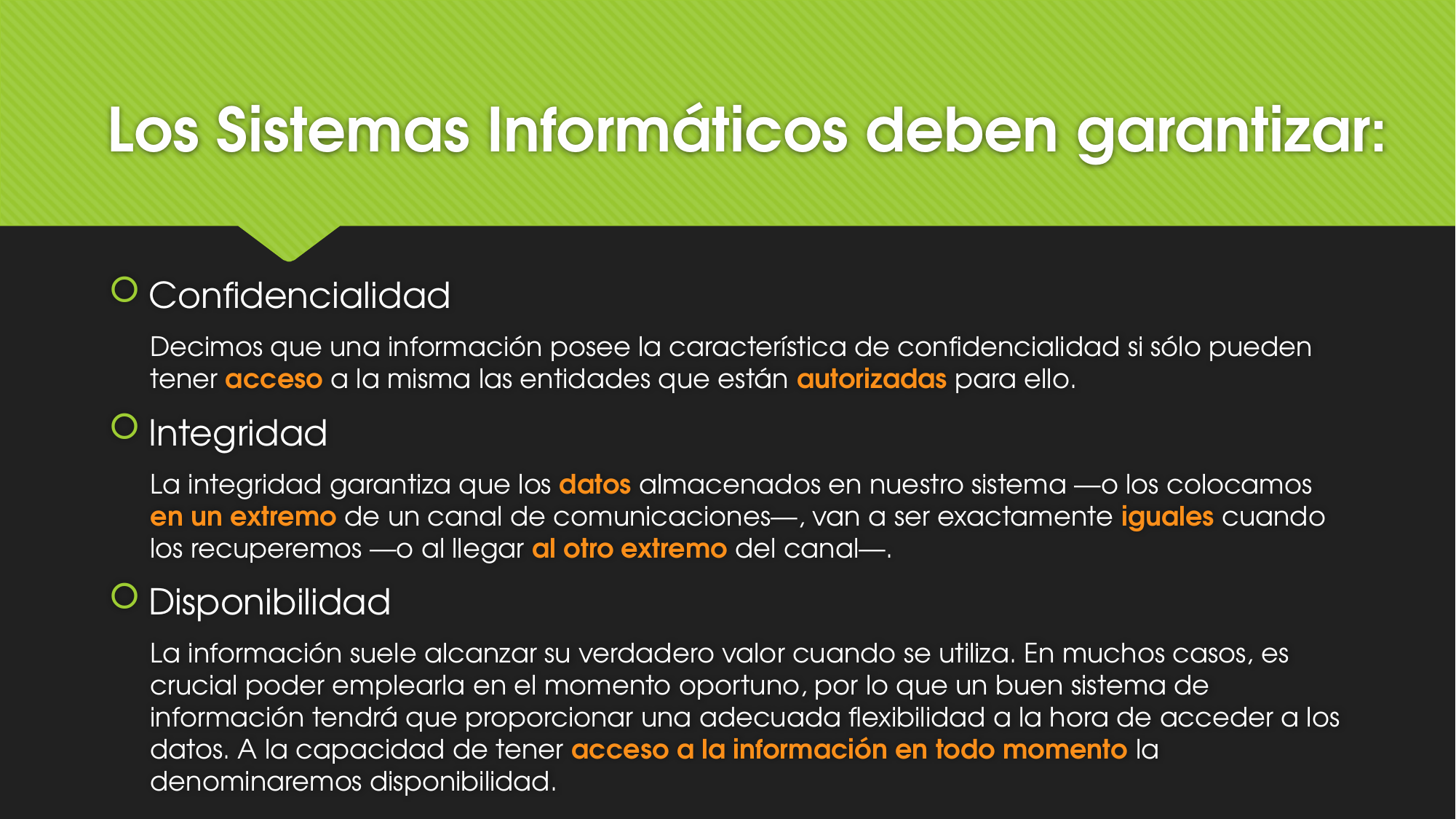

# Los Sistemas Informáticos deben garantizar:
Confidencialidad
Decimos que una información posee la característica de confidencialidad si sólo pueden tener acceso a la misma las entidades que están autorizadas para ello.
Integridad
La integridad garantiza que los datos almacenados en nuestro sistema —o los colocamos en un extremo de un canal de comunicaciones—, van a ser exactamente iguales cuando los recuperemos —o al llegar al otro extremo del canal—.
Disponibilidad
La información suele alcanzar su verdadero valor cuando se utiliza. En muchos casos, es crucial poder emplearla en el momento oportuno, por lo que un buen sistema de información tendrá que proporcionar una adecuada flexibilidad a la hora de acceder a los datos. A la capacidad de tener acceso a la información en todo momento la denominaremos disponibilidad.